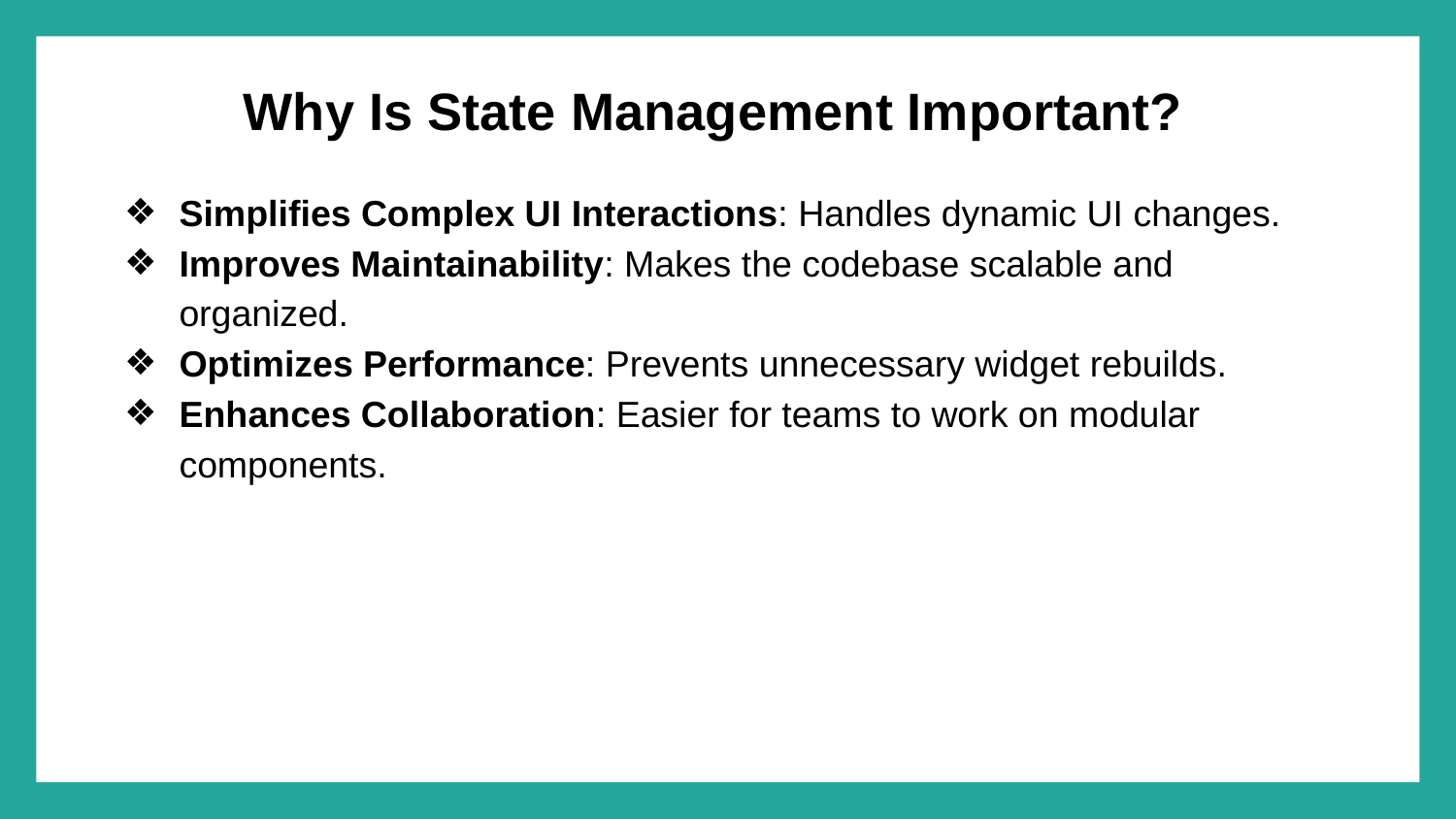

# Why Is State Management Important?

Simplifies Complex UI Interactions: Handles dynamic UI changes.
Improves Maintainability: Makes the codebase scalable and organized.
Optimizes Performance: Prevents unnecessary widget rebuilds.
Enhances Collaboration: Easier for teams to work on modular components.